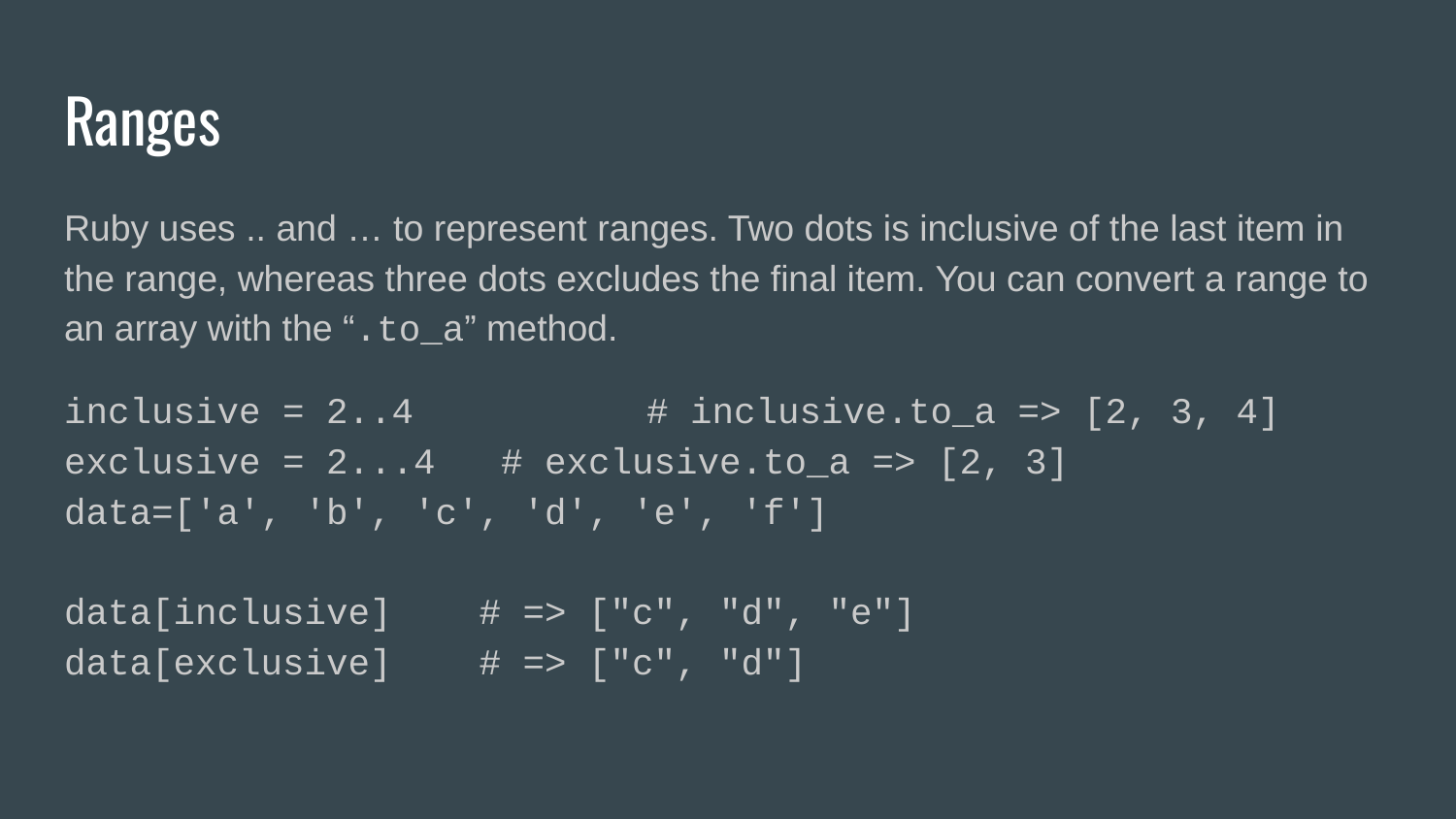

# Ranges
Ruby uses .. and … to represent ranges. Two dots is inclusive of the last item in the range, whereas three dots excludes the final item. You can convert a range to an array with the “.to_a” method.
inclusive = 2..4		# inclusive.to_a => [2, 3, 4]
exclusive = 2...4	# exclusive.to_a => [2, 3]
data=['a', 'b', 'c', 'd', 'e', 'f']

data[inclusive]    # => ["c", "d", "e"]
data[exclusive]    # => ["c", "d"]